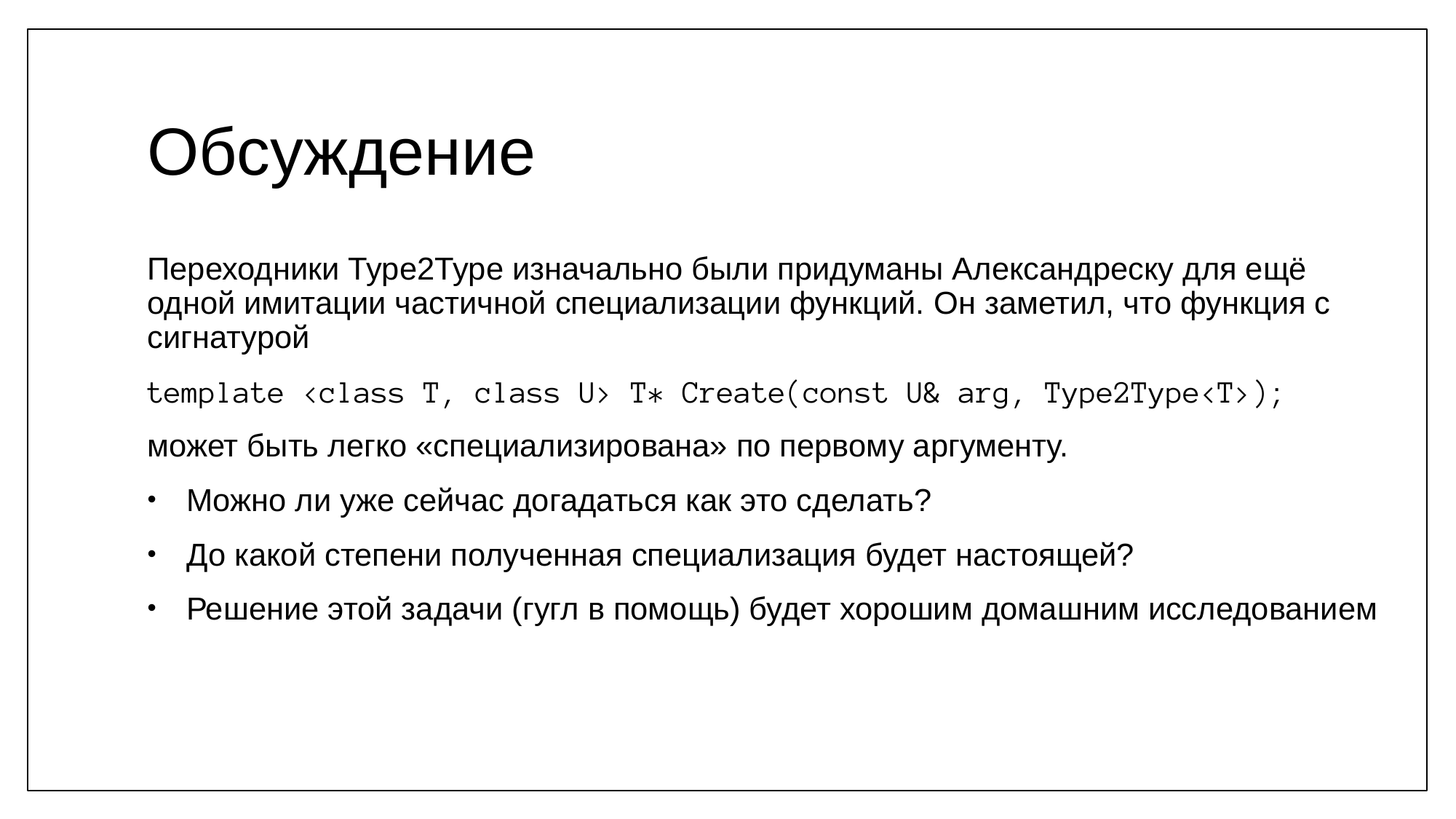

# Обсуждение
Переходники Type2Type изначально были придуманы Александреску для ещё одной имитации частичной специализации функций. Он заметил, что функция с сигнатурой
template <class T, class U> T* Create(const U& arg, Type2Type<T>);
может быть легко «специализирована» по первому аргументу.
Можно ли уже сейчас догадаться как это сделать?
До какой степени полученная специализация будет настоящей?
Решение этой задачи (гугл в помощь) будет хорошим домашним исследованием